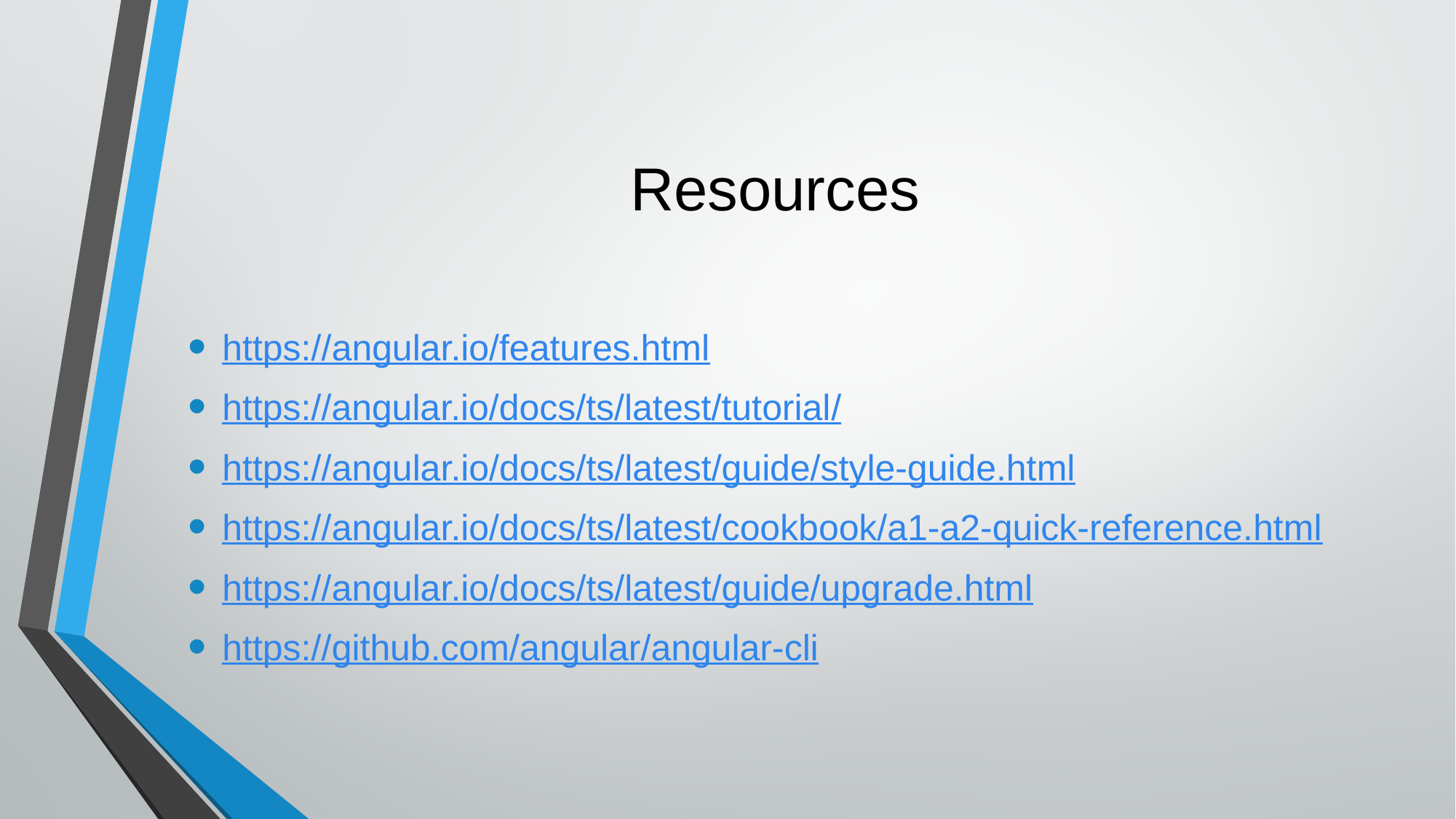

# Resources
https://angular.io/features.html
https://angular.io/docs/ts/latest/tutorial/
https://angular.io/docs/ts/latest/guide/style-guide.html
https://angular.io/docs/ts/latest/cookbook/a1-a2-quick-reference.html
https://angular.io/docs/ts/latest/guide/upgrade.html
https://github.com/angular/angular-cli